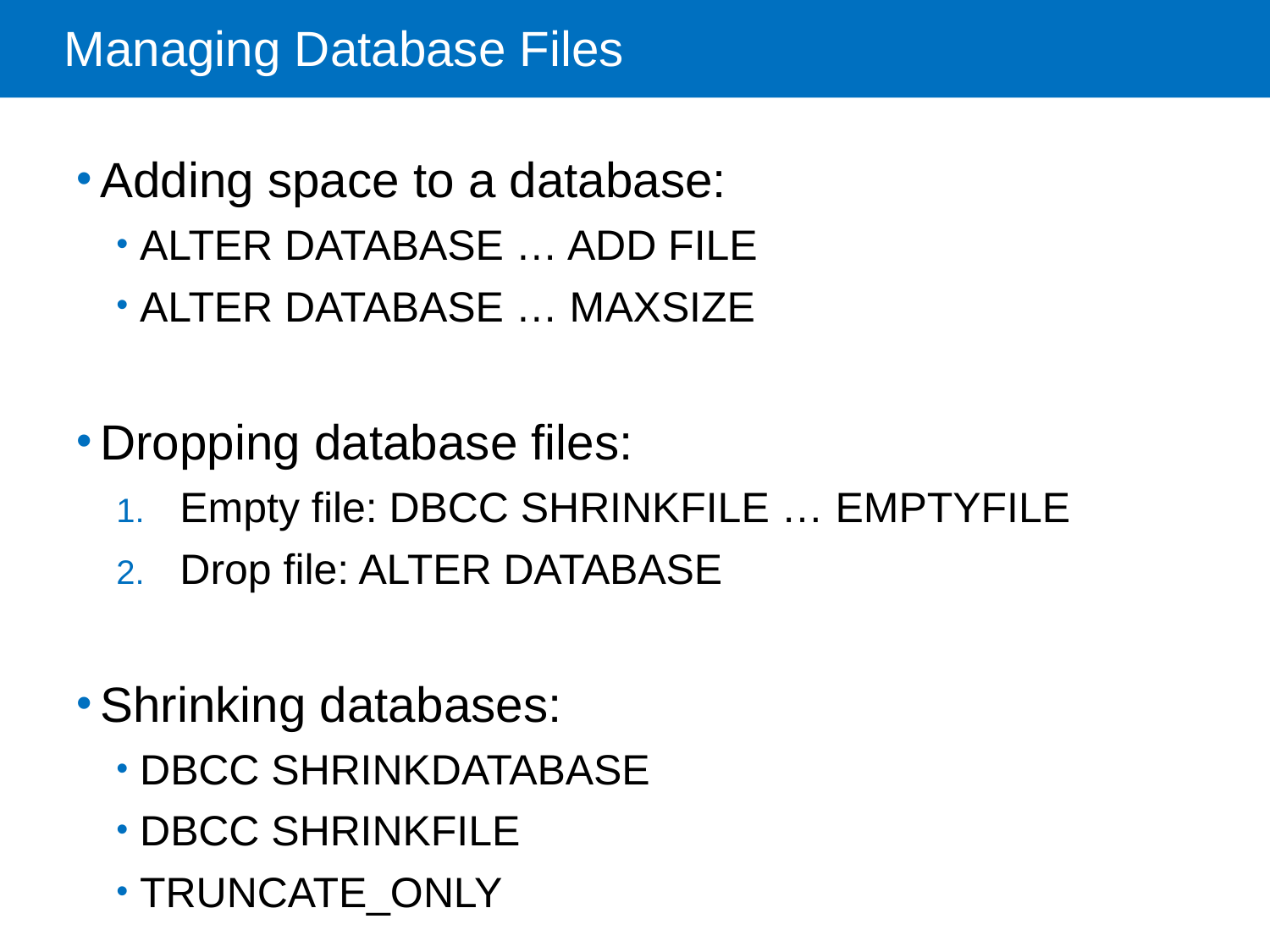

# Managing Database Files
Adding space to a database:
ALTER DATABASE … ADD FILE
ALTER DATABASE … MAXSIZE

Dropping database files:
Empty file: DBCC SHRINKFILE … EMPTYFILE
Drop file: ALTER DATABASE

Shrinking databases:
DBCC SHRINKDATABASE
DBCC SHRINKFILE
TRUNCATE_ONLY